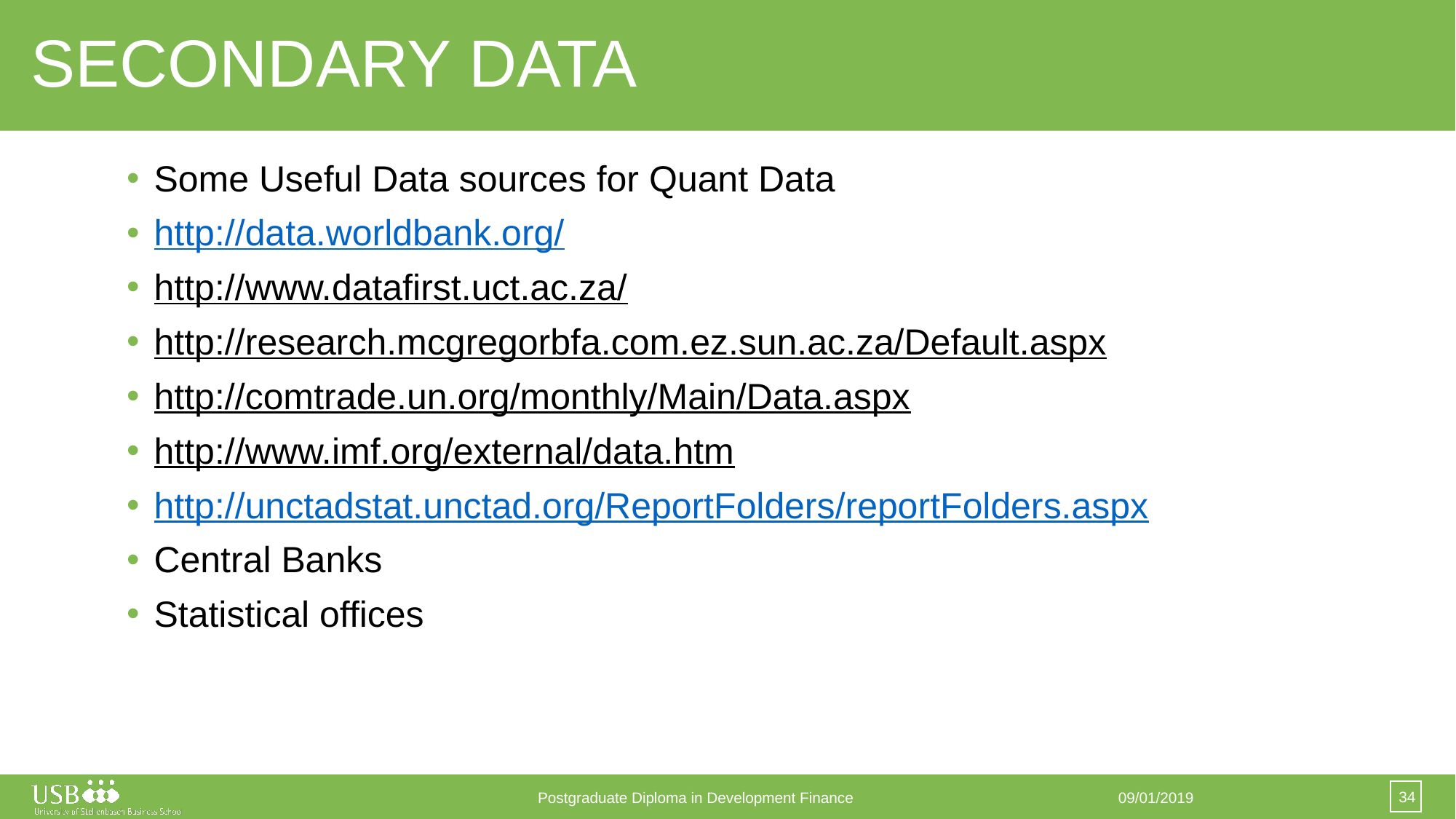

# SECONDARY DATA
Some Useful Data sources for Quant Data
http://data.worldbank.org/
http://www.datafirst.uct.ac.za/
http://research.mcgregorbfa.com.ez.sun.ac.za/Default.aspx
http://comtrade.un.org/monthly/Main/Data.aspx
http://www.imf.org/external/data.htm
http://unctadstat.unctad.org/ReportFolders/reportFolders.aspx
Central Banks
Statistical offices

34